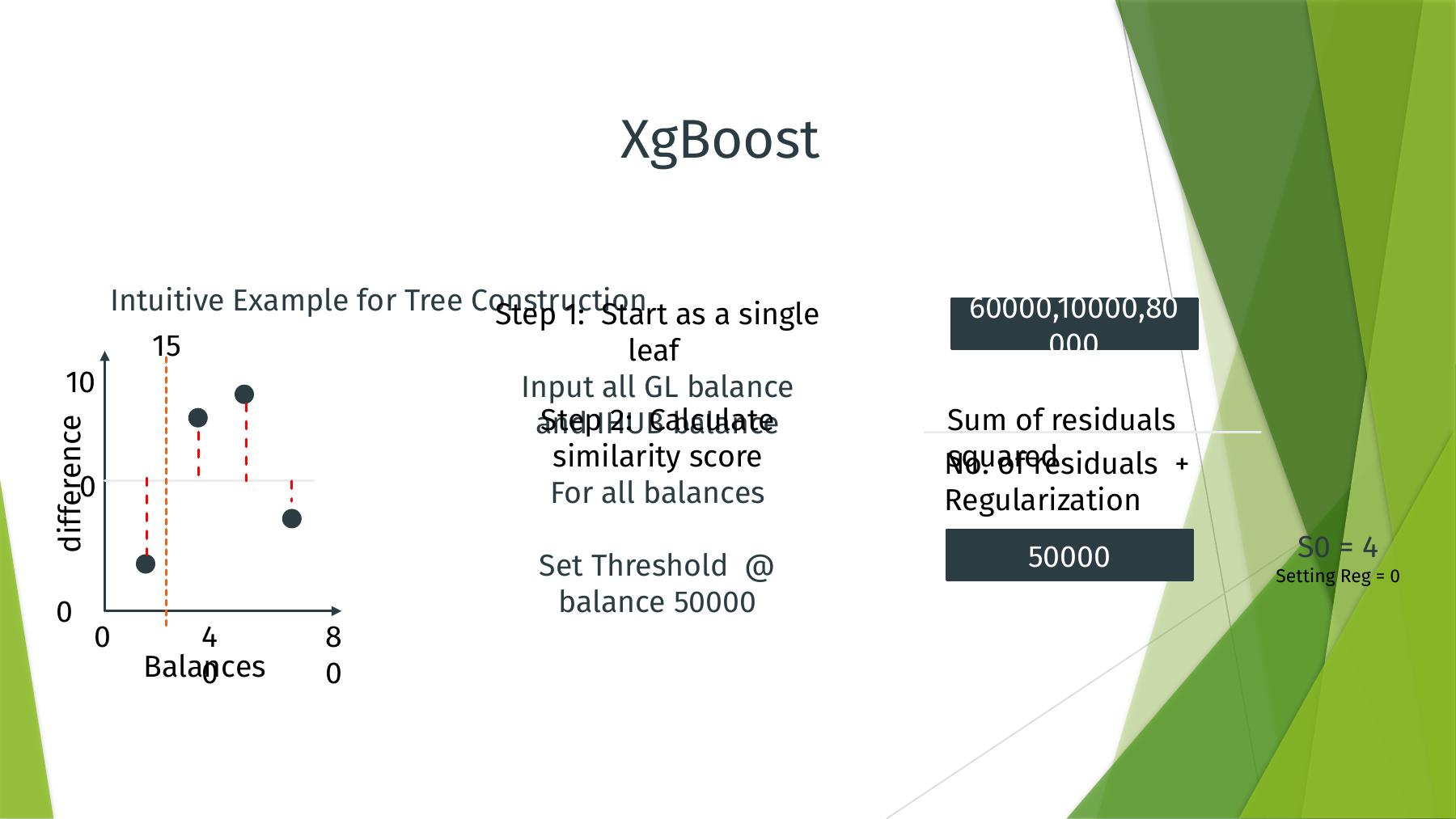

# XgBoost
Intuitive Example for Tree Construction
Step 1:  Start as a single leaf
Input all GL balance and IHUB balance
60000,10000,80000
15
10

Step 2:  Calculate similarity score
For all balances

Set Threshold  @ balance 50000
Sum of residuals squared

No. of residuals  +  Regularization
0
difference

S0 = 4
Setting Reg = 0
50000

0
0
40
80
Balances